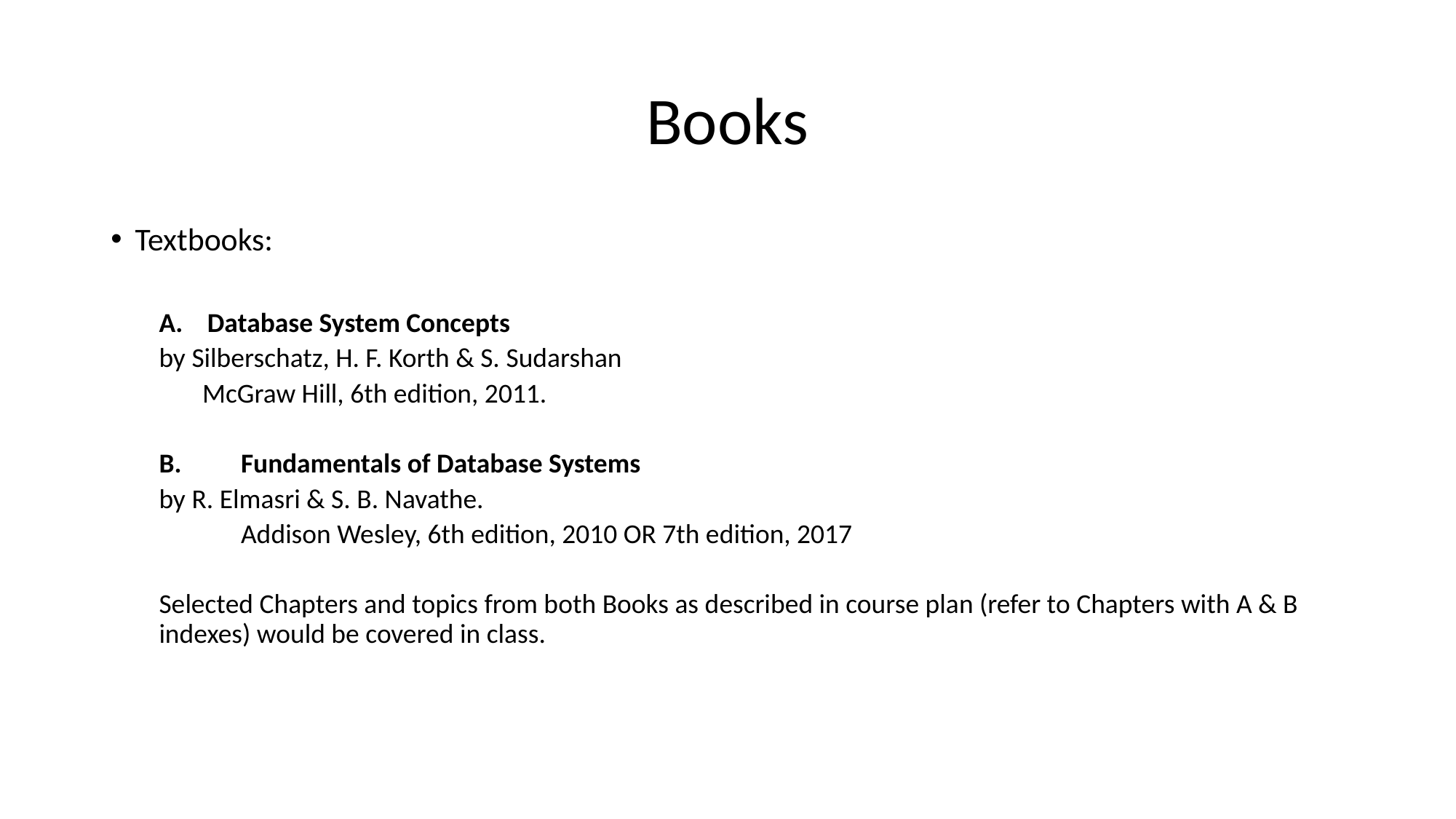

# Books
Textbooks:

Database System Concepts
	by Silberschatz, H. F. Korth & S. Sudarshan
       McGraw Hill, 6th edition, 2011.

B.	Fundamentals of Database Systems
	by R. Elmasri & S. B. Navathe.
 	Addison Wesley, 6th edition, 2010 OR 7th edition, 2017

Selected Chapters and topics from both Books as described in course plan (refer to Chapters with A & B indexes) would be covered in class.